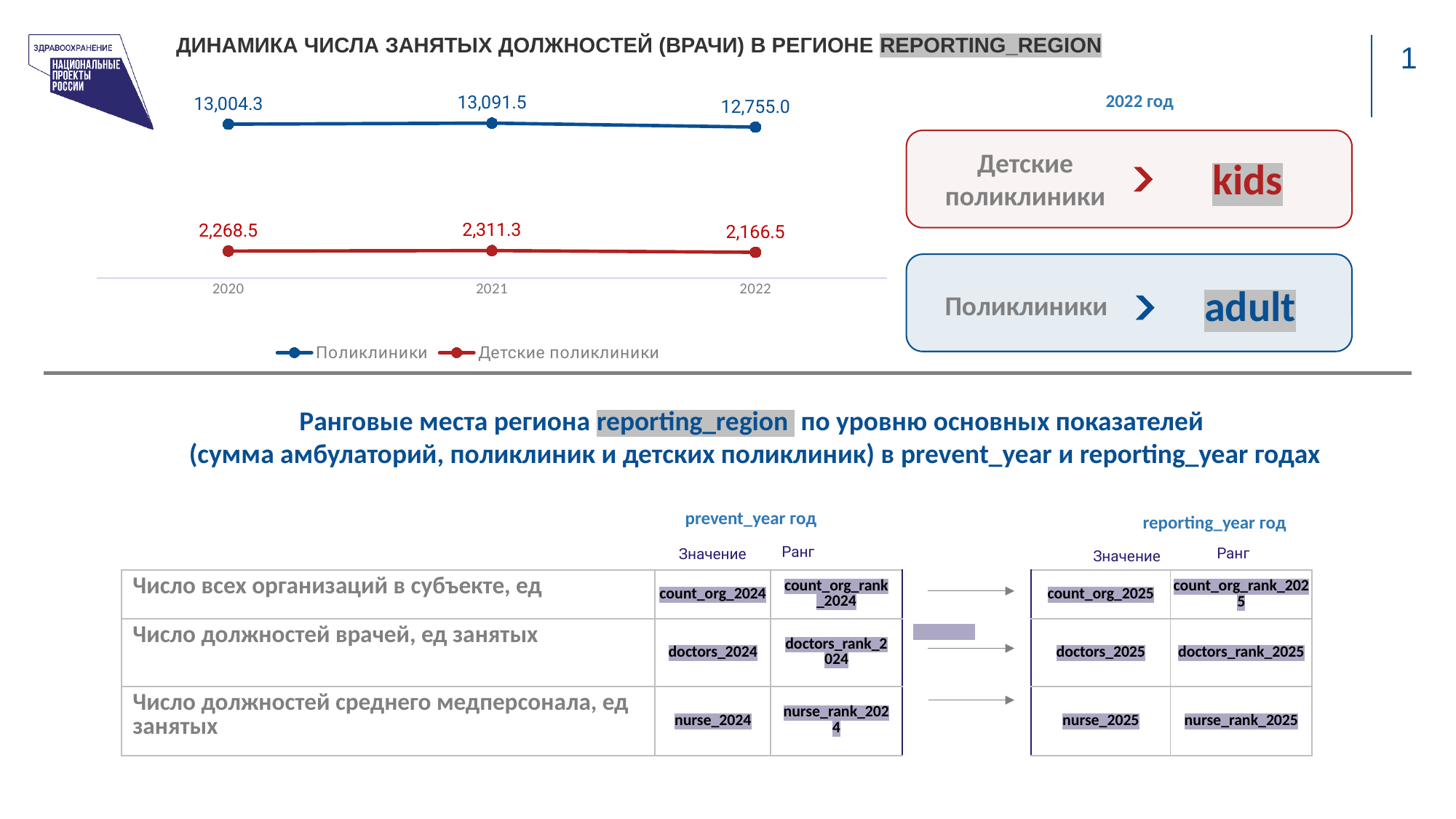

# Динамика Числа занятых должностей (врачи) в регионе reporting_region

### Chart

| Category | Поликлиники | Детские поликлиники |
|---|---|---|
| 2020 | 13004.25 | 2268.5 |
| 2021 | 13091.5 | 2311.25 |
| 2022 | 12755.0 | 2166.5 |
2022 год

Детские поликлиники
kids

adult
Поликлиники

Ранговые места региона reporting_region  по уровню основных показателей
(сумма амбулаторий, поликлиник и детских поликлиник) в prevent_year и reporting_year годах
prevent_year год
reporting_year год
Ранг
Ранг
Значение
Значение
| Число всех организаций в субъекте, ед | count\_org\_2024 | count\_org\_rank\_2024 |  | count\_org\_2025 | count\_org\_rank\_2025 |  |
| --- | --- | --- | --- | --- | --- | --- |
| Число должностей врачей, ед занятых | doctors\_2024 | doctors\_rank\_2024 |  | doctors\_2025 | doctors\_rank\_2025 |  |
| Число должностей среднего медперсонала, ед занятых | nurse\_2024 | nurse\_rank\_2024 |  | nurse\_2025 | nurse\_rank\_2025 |  |